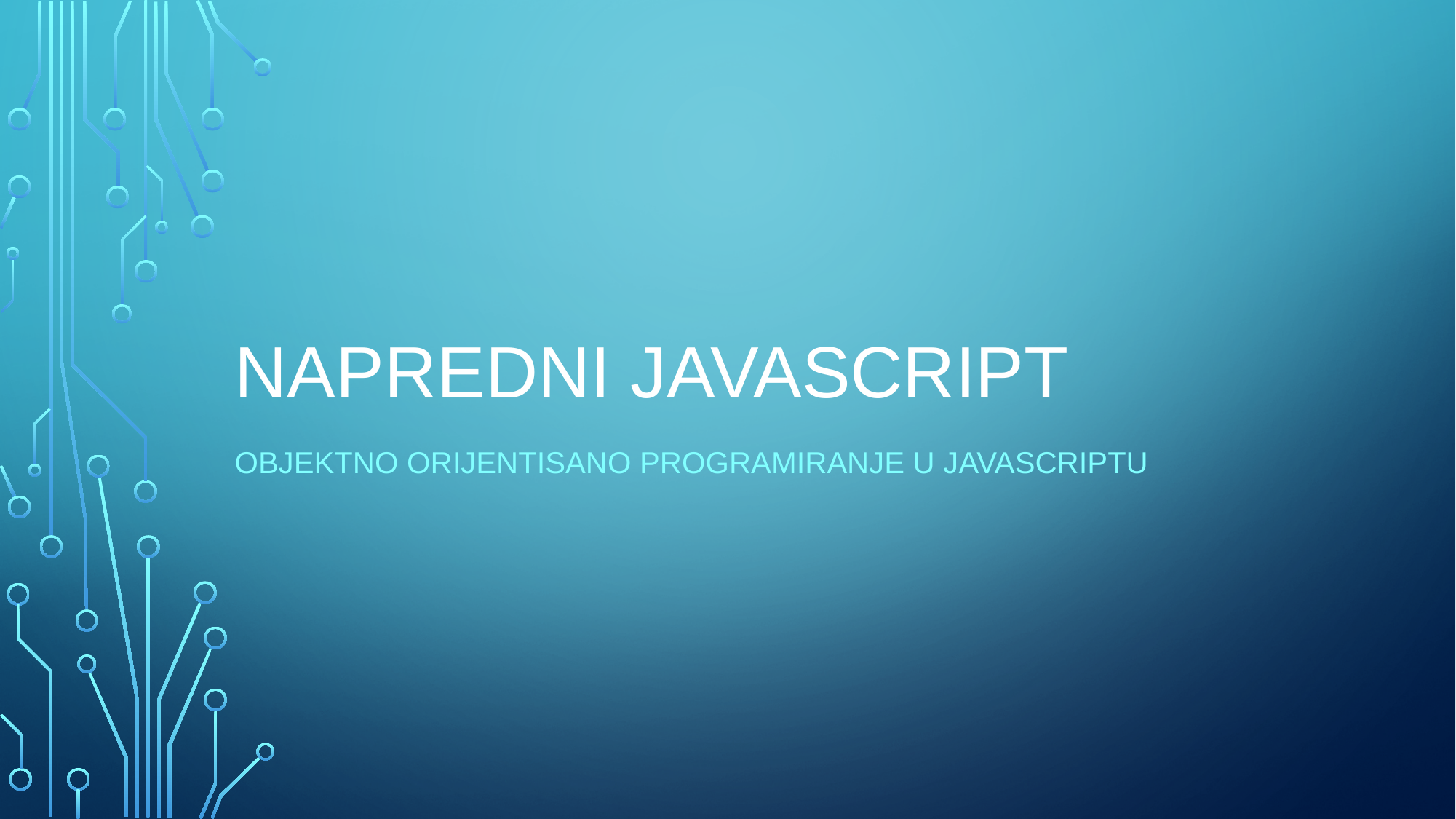

# Napredni javascript
Objektno orijentisano programiranje u javascriptu